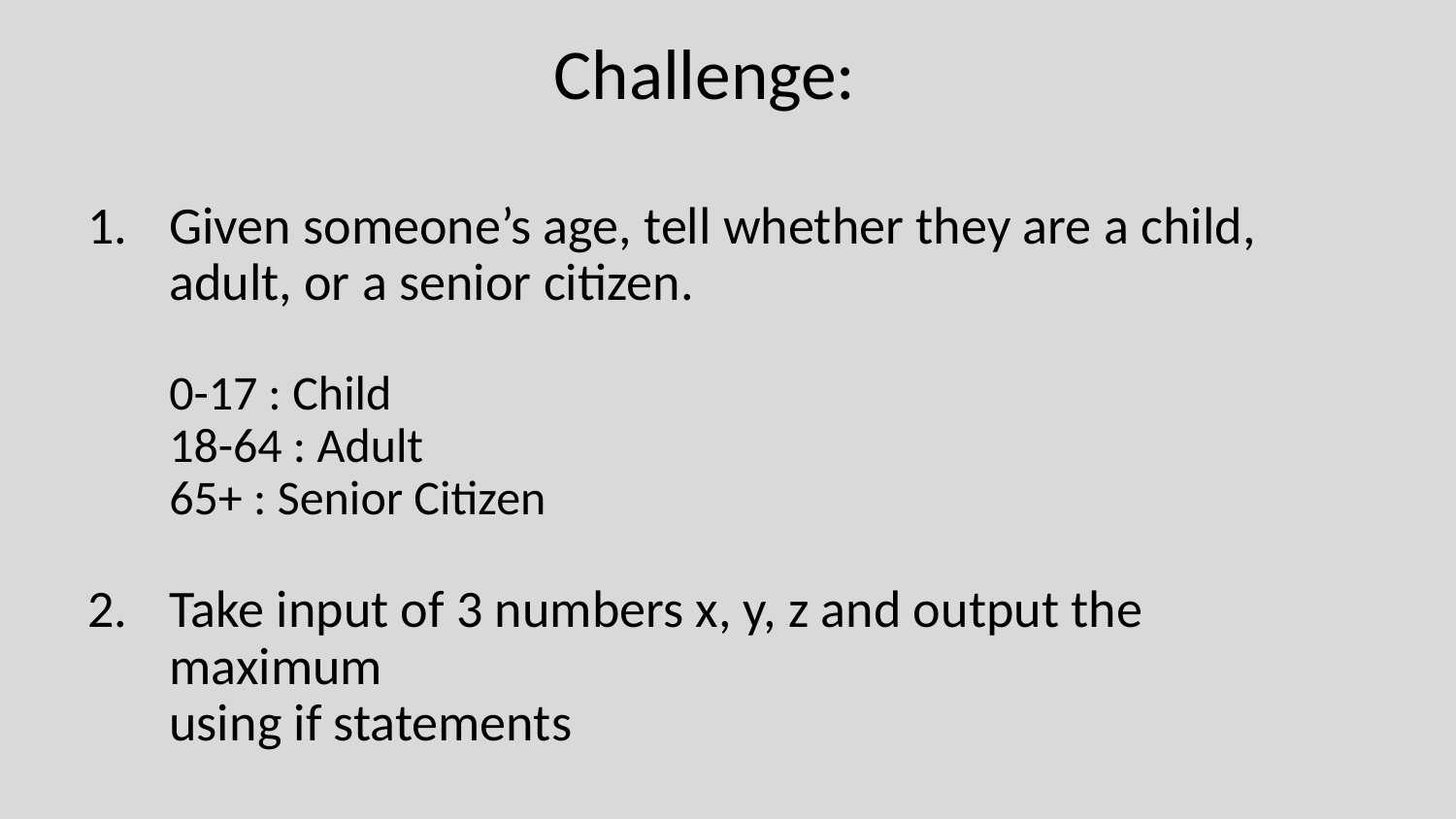

# Challenge:
Given someone’s age, tell whether they are a child, adult, or a senior citizen.
0-17 : Child
18-64 : Adult
65+ : Senior Citizen

Take input of 3 numbers x, y, z and output the maximum
using if statements